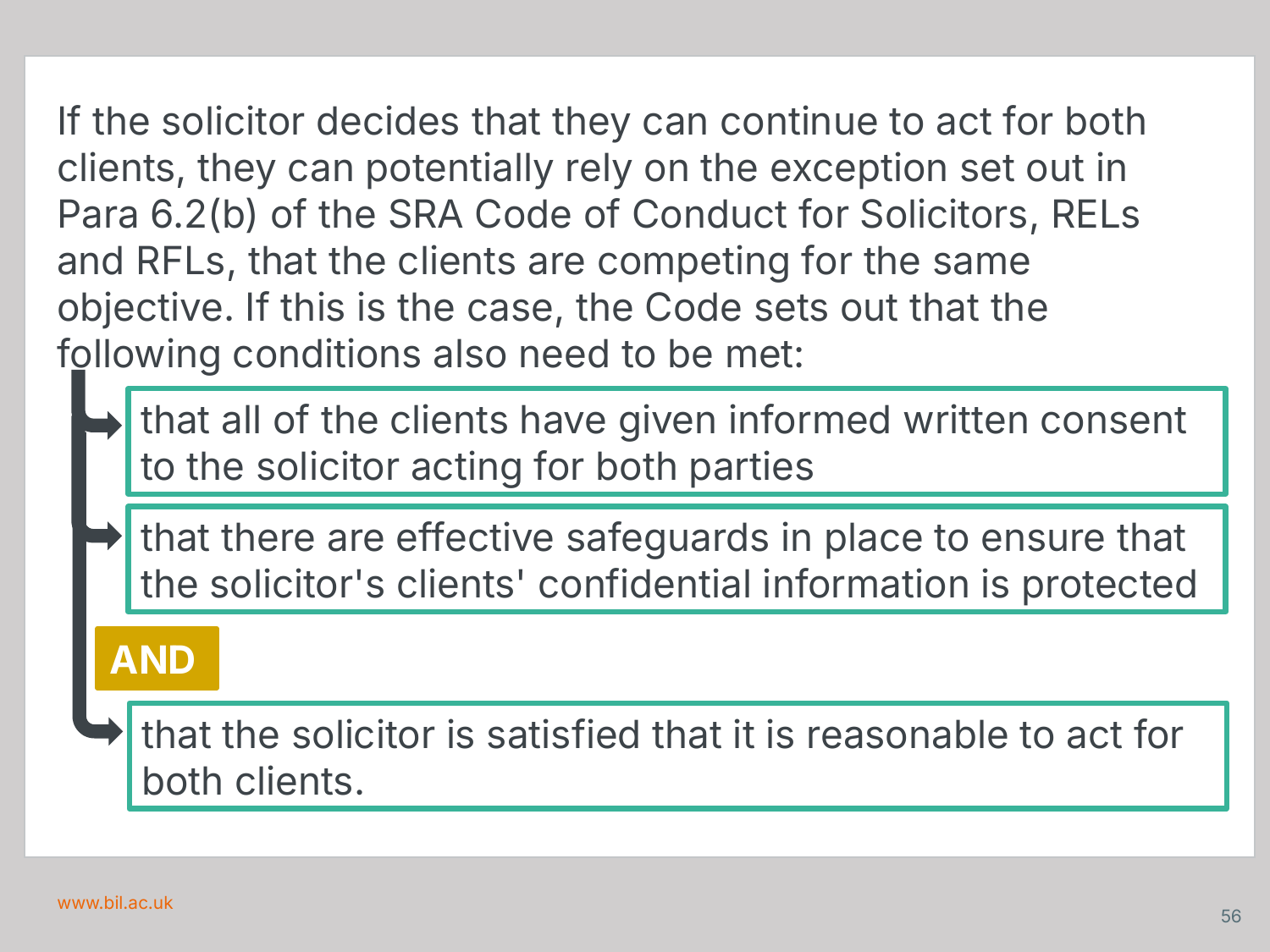

If the solicitor decides that they can continue to act for both clients, they can potentially rely on the exception set out in Para 6.2(b) of the SRA Code of Conduct for Solicitors, RELs and RFLs, that the clients are competing for the same objective. If this is the case, the Code sets out that the following conditions also need to be met:

that all of the clients have given informed written consent to the solicitor acting for both parties

that there are effective safeguards in place to ensure that the solicitor's clients' confidential information is protected
AND
that the solicitor is satisfied that it is reasonable to act for both clients.
www.bil.ac.uk
56